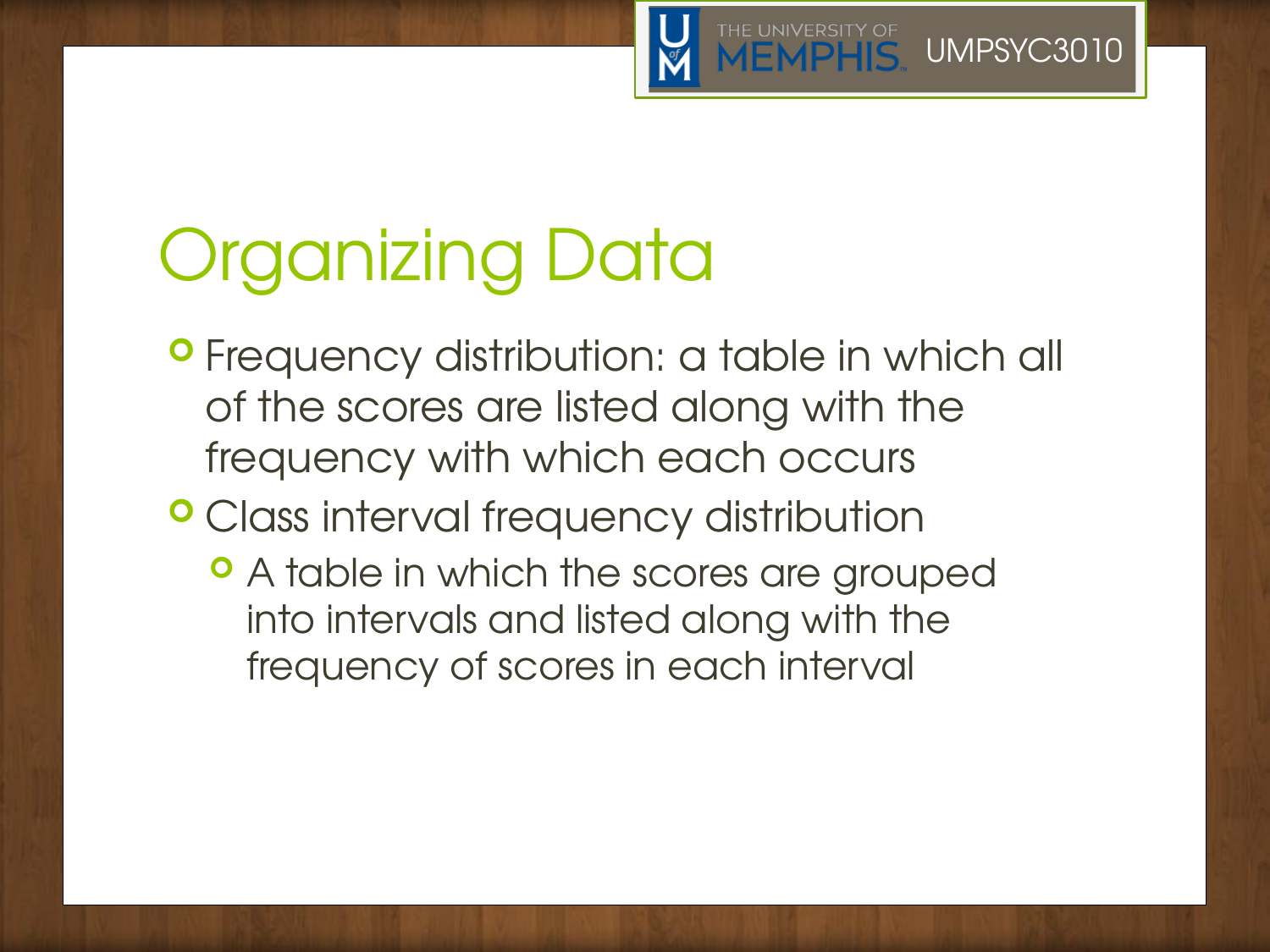

# Organizing Data
Frequency distribution: a table in which all of the scores are listed along with the frequency with which each occurs
Class interval frequency distribution
A table in which the scores are grouped into intervals and listed along with the frequency of scores in each interval